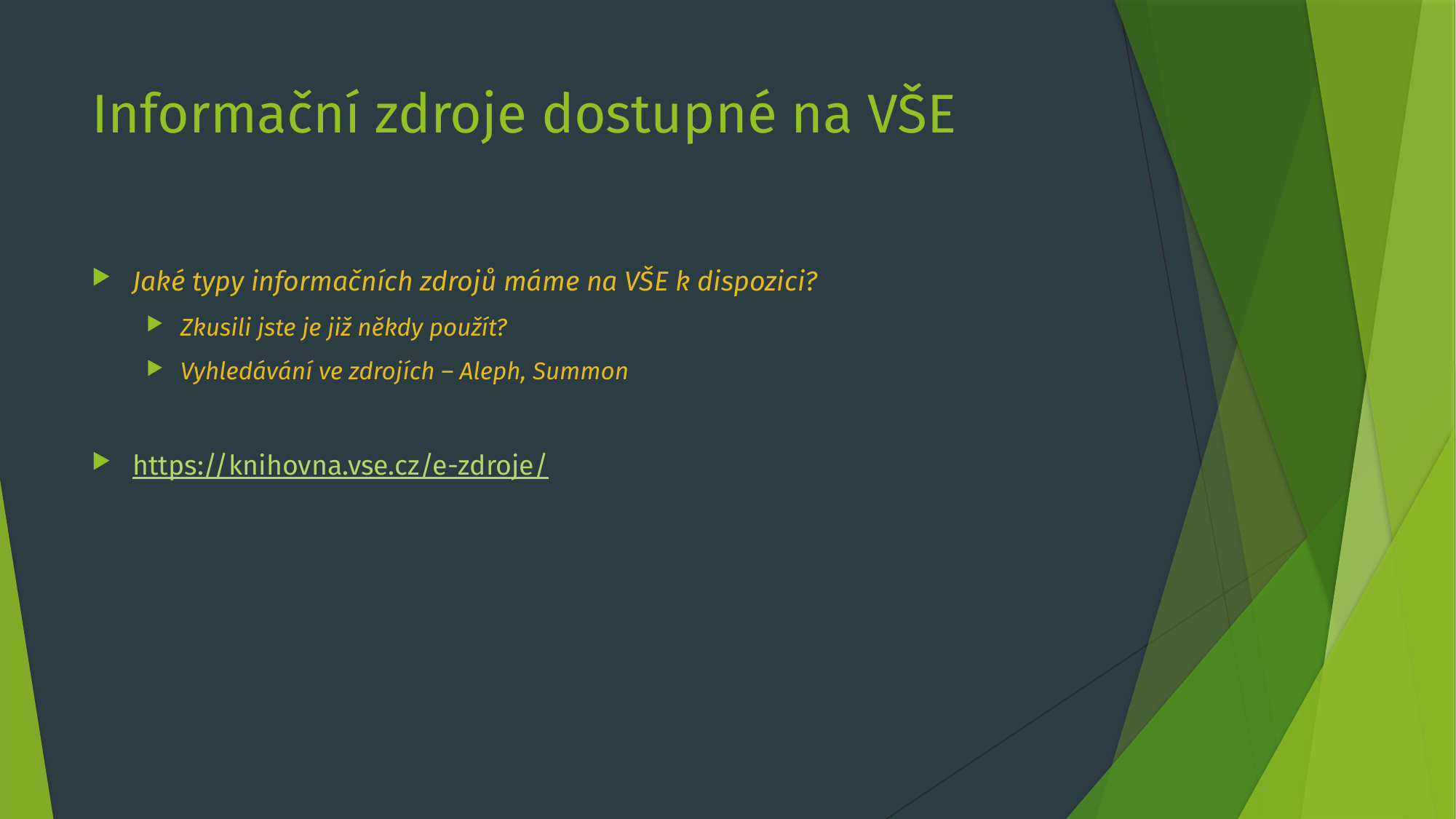

# Informační zdroje dostupné na VŠE
Jaké typy informačních zdrojů máme na VŠE k dispozici?
Zkusili jste je již někdy použít?
Vyhledávání ve zdrojích – Aleph, Summon

https://knihovna.vse.cz/e-zdroje/